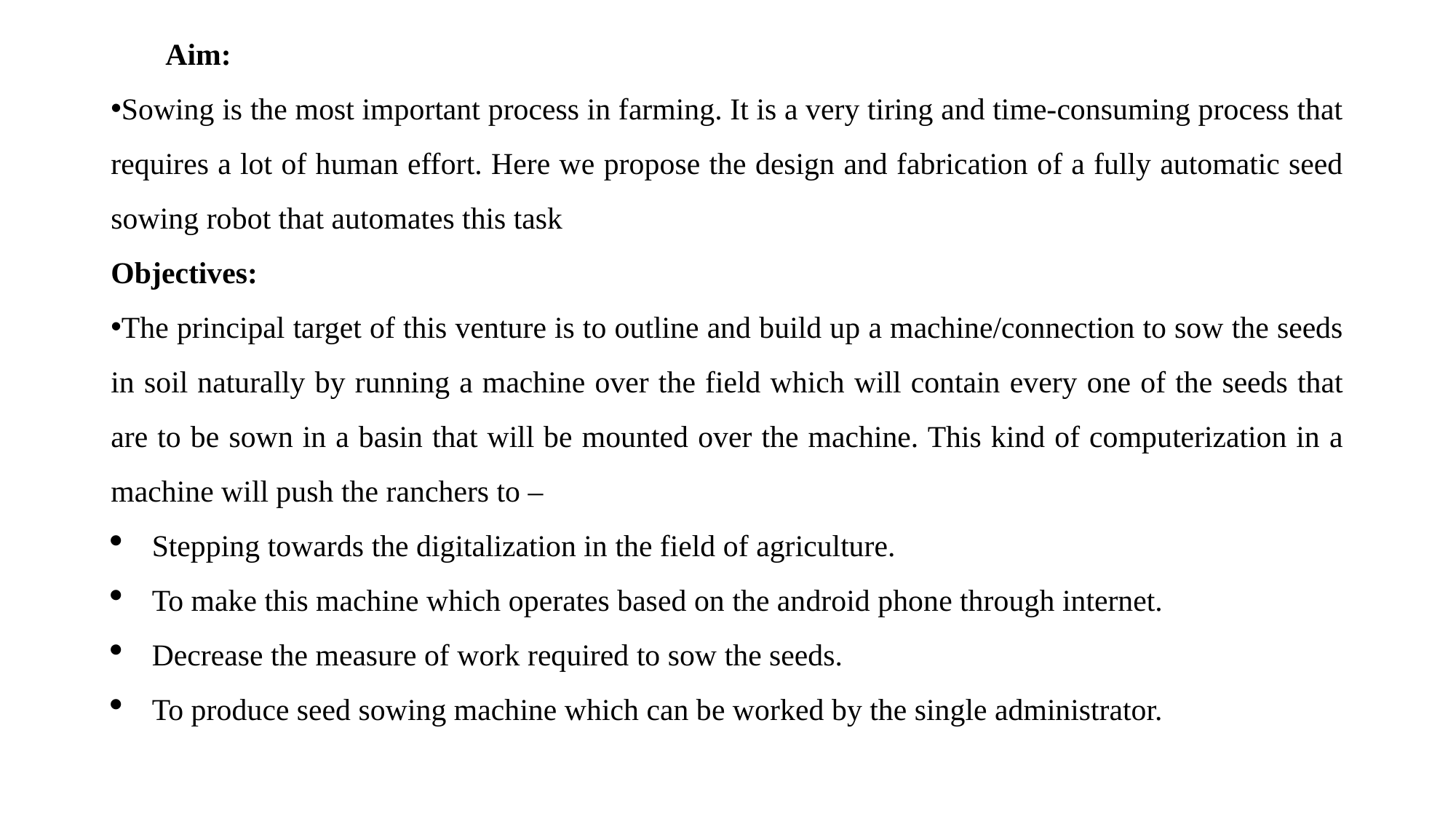

Aim:
Sowing is the most important process in farming. It is a very tiring and time-consuming process that requires a lot of human effort. Here we propose the design and fabrication of a fully automatic seed sowing robot that automates this task
Objectives:
The principal target of this venture is to outline and build up a machine/connection to sow the seeds in soil naturally by running a machine over the field which will contain every one of the seeds that are to be sown in a basin that will be mounted over the machine. This kind of computerization in a machine will push the ranchers to –
Stepping towards the digitalization in the field of agriculture.
To make this machine which operates based on the android phone through internet.
Decrease the measure of work required to sow the seeds.
To produce seed sowing machine which can be worked by the single administrator.